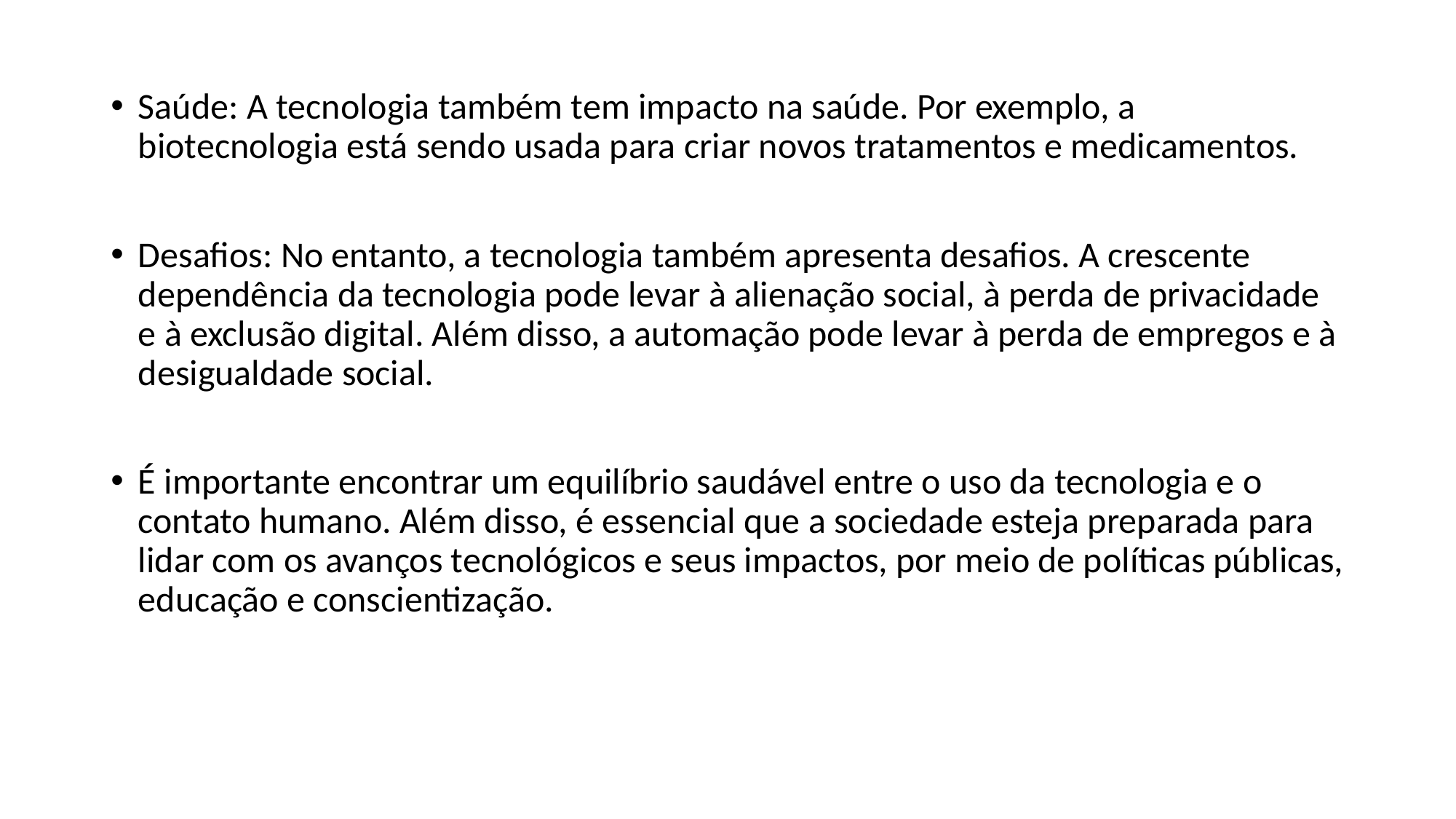

Saúde: A tecnologia também tem impacto na saúde. Por exemplo, a biotecnologia está sendo usada para criar novos tratamentos e medicamentos.

Desafios: No entanto, a tecnologia também apresenta desafios. A crescente dependência da tecnologia pode levar à alienação social, à perda de privacidade e à exclusão digital. Além disso, a automação pode levar à perda de empregos e à desigualdade social.

É importante encontrar um equilíbrio saudável entre o uso da tecnologia e o contato humano. Além disso, é essencial que a sociedade esteja preparada para lidar com os avanços tecnológicos e seus impactos, por meio de políticas públicas, educação e conscientização.